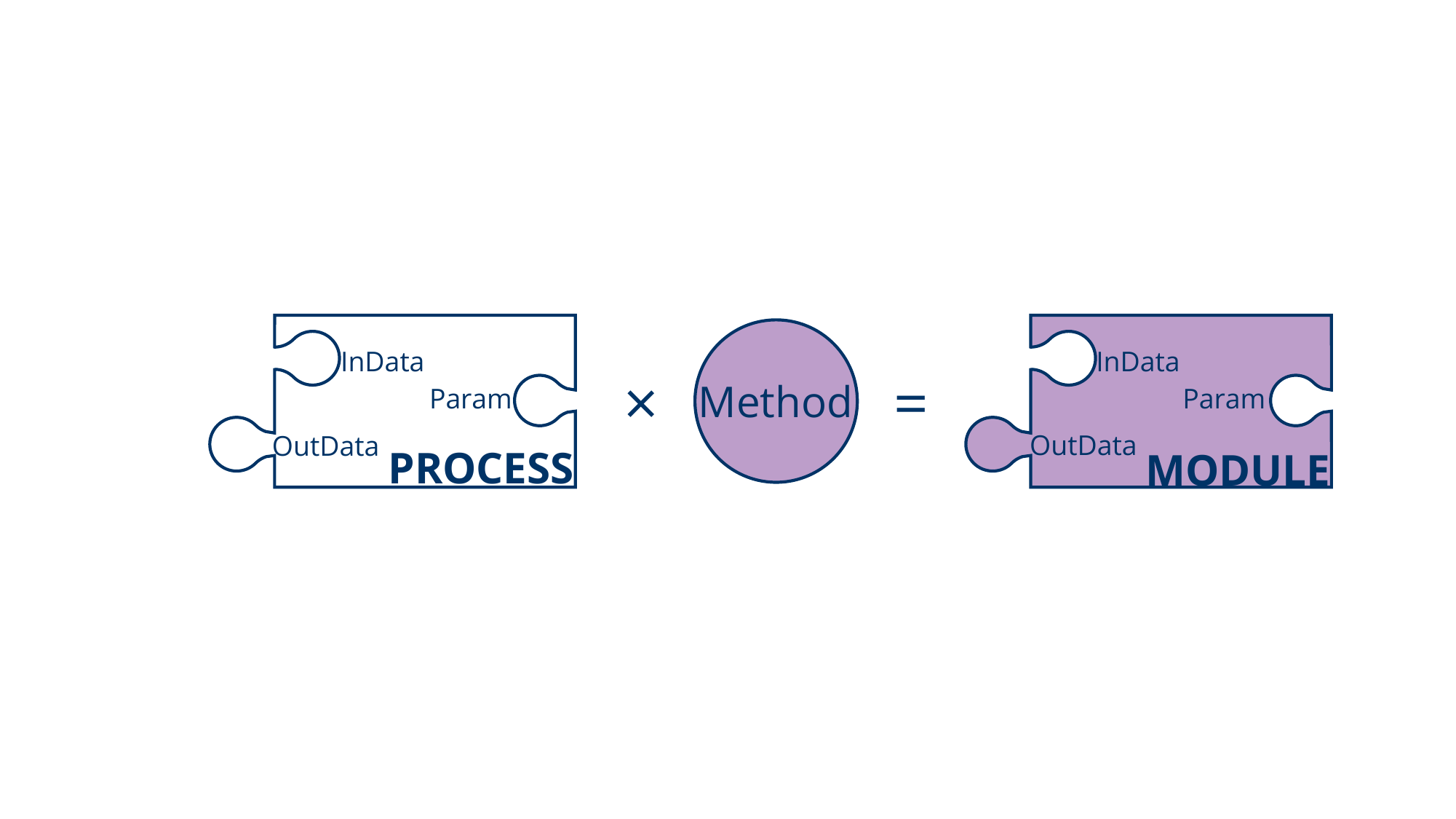

Method
×
=
PROCESS
MODULE
InData
InData
Param
Param
OutData
OutData